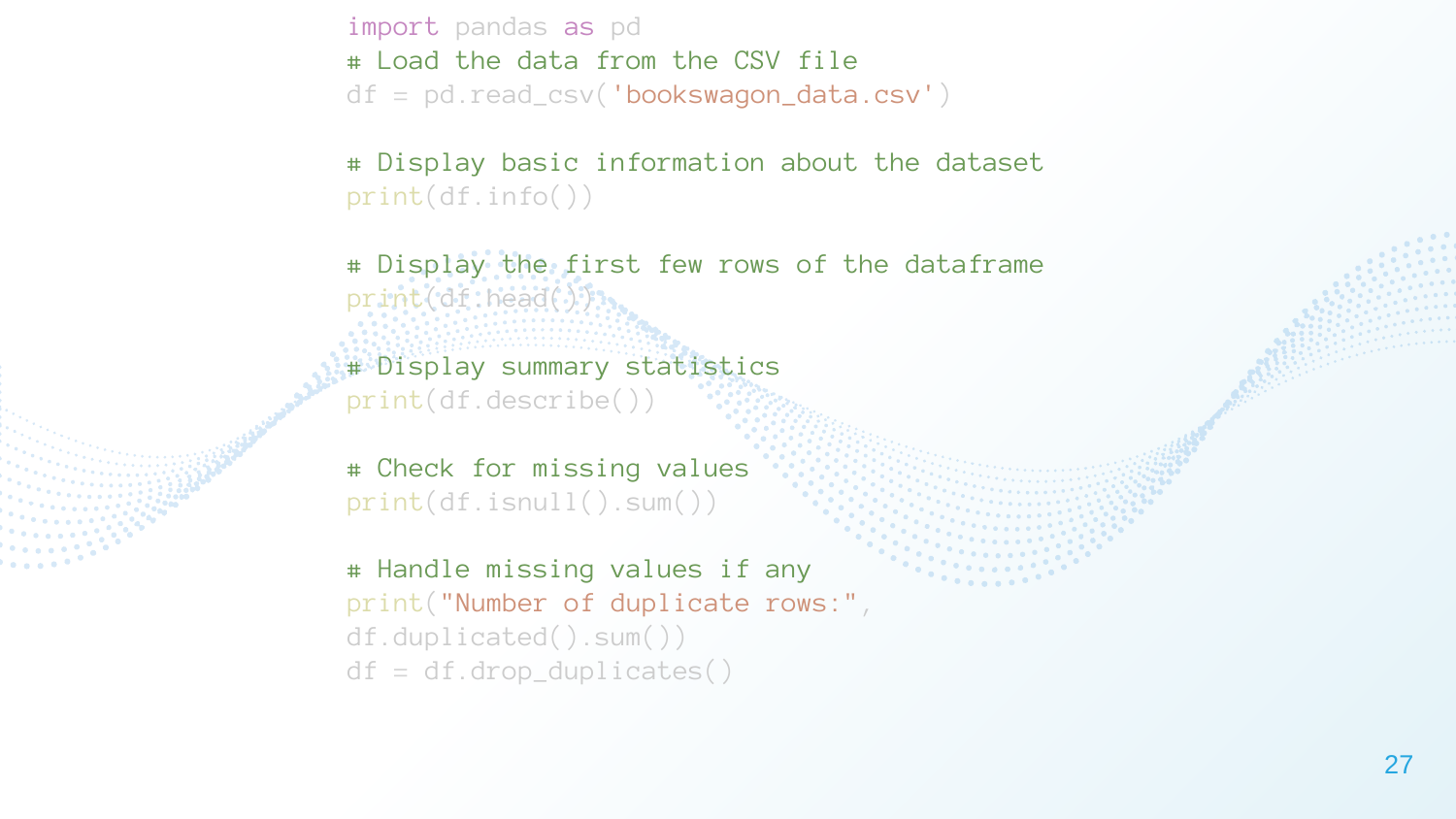

import pandas as pd
# Load the data from the CSV file
df = pd.read_csv('bookswagon_data.csv')
# Display basic information about the dataset
print(df.info())

# Display the first few rows of the dataframe
print(df.head())

# Display summary statistics
print(df.describe())

# Check for missing values
print(df.isnull().sum())

# Handle missing values if any
print("Number of duplicate rows:", df.duplicated().sum())
df = df.drop_duplicates()

27